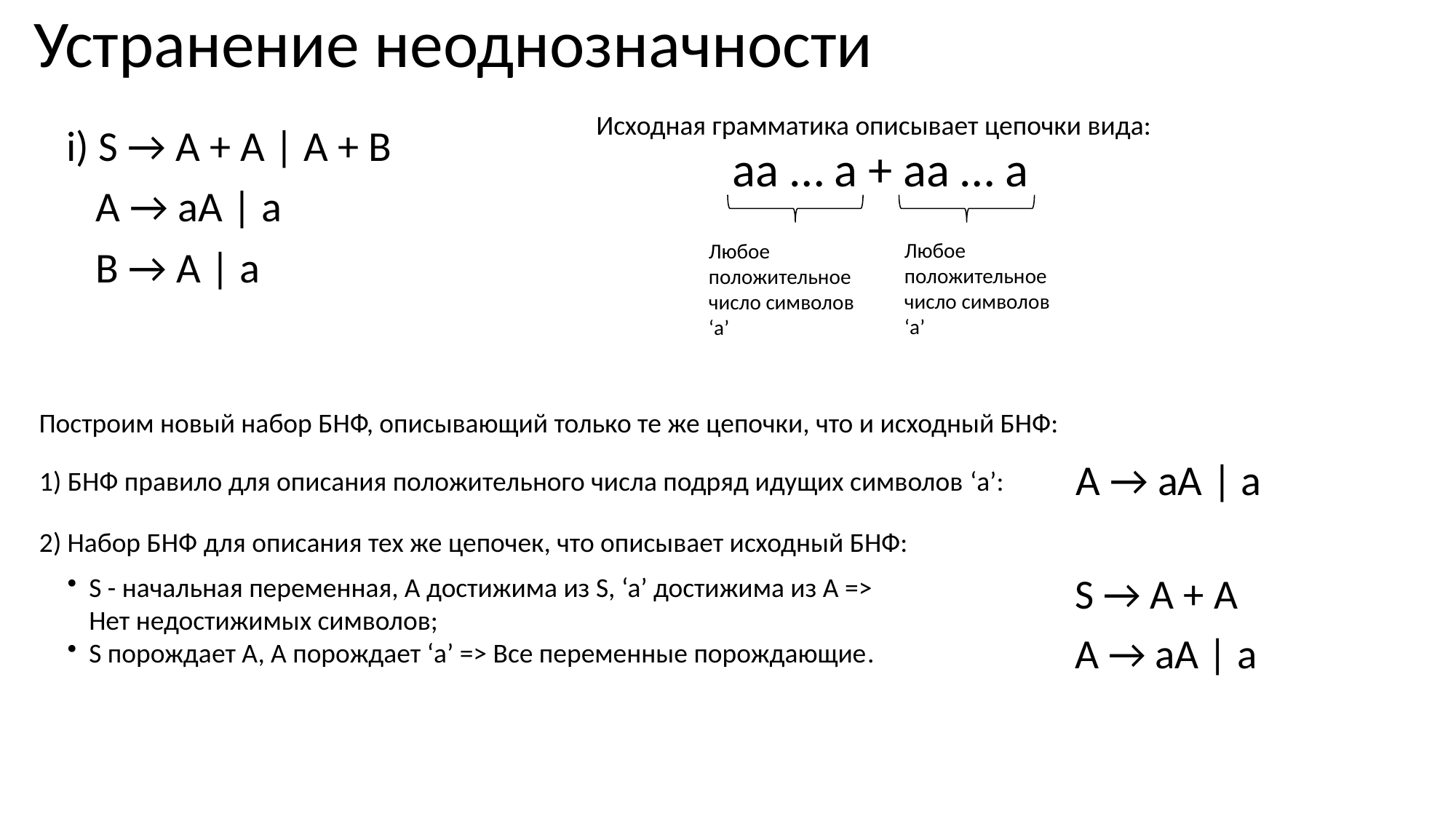

# Устранение неоднозначности
Исходная грамматика описывает цепочки вида:
i) S → A + A | A + B
   A → aA | a
   B → A | a
aa … a + aa … a

Любое положительное число символов ‘a’
Любое положительное число символов ‘a’
Построим новый набор БНФ, описывающий только те же цепочки, что и исходный БНФ:
A → aA | a
1) БНФ правило для описания положительного числа подряд идущих символов ‘a’:
2) Набор БНФ для описания тех же цепочек, что описывает исходный БНФ:
S - начальная переменная, А достижима из S, ‘a’ достижима из A => Нет недостижимых символов;
S порождает A, A порождает ‘а’ => Все переменные порождающие.
S → A + A
A → aA | a